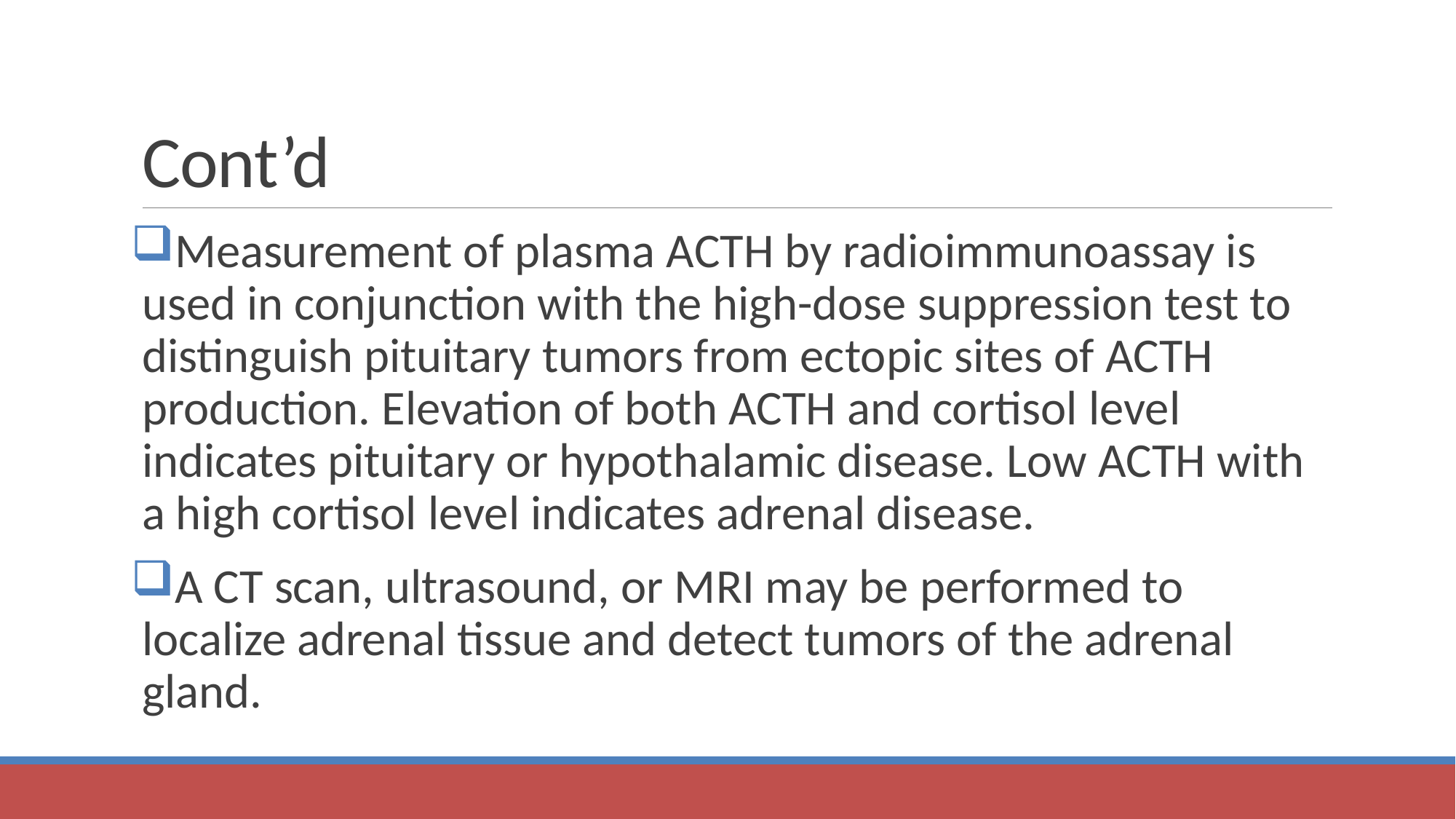

# Cont’d
Measurement of plasma ACTH by radioimmunoassay is used in conjunction with the high-dose suppression test to distinguish pituitary tumors from ectopic sites of ACTH production. Elevation of both ACTH and cortisol level indicates pituitary or hypothalamic disease. Low ACTH with a high cortisol level indicates adrenal disease.
A CT scan, ultrasound, or MRI may be performed to localize adrenal tissue and detect tumors of the adrenal gland.